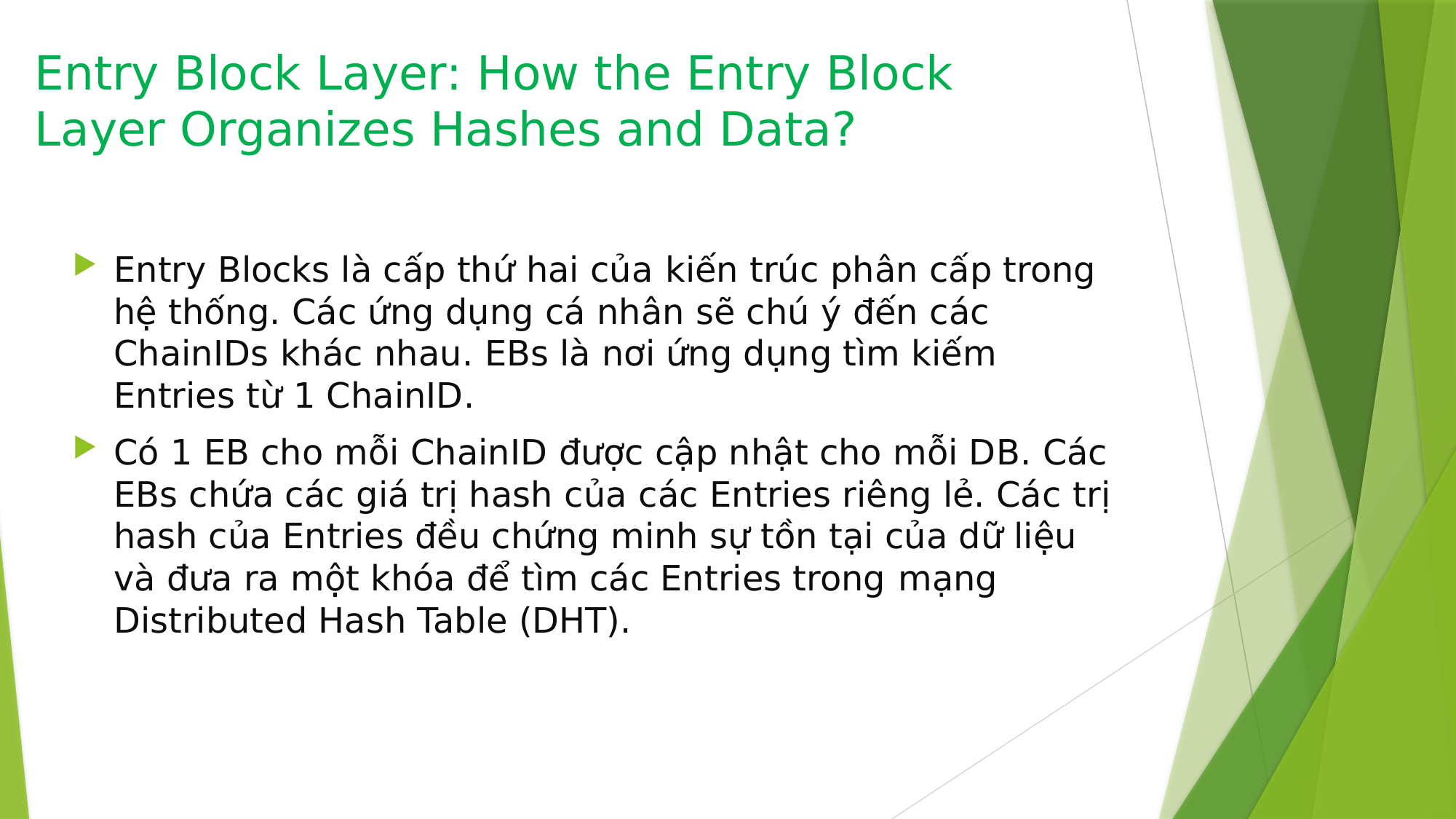

# Entry Block Layer: How the Entry Block Layer Organizes Hashes and Data?
Entry Blocks là cấp thứ hai của kiến trúc phân cấp trong hệ thống. Các ứng dụng cá nhân sẽ chú ý đến các ChainIDs khác nhau. EBs là nơi ứng dụng tìm kiếm Entries từ 1 ChainID.
Có 1 EB cho mỗi ChainID được cập nhật cho mỗi DB. Các EBs chứa các giá trị hash của các Entries riêng lẻ. Các trị hash của Entries đều chứng minh sự tồn tại của dữ liệu và đưa ra một khóa để tìm các Entries trong mạng Distributed Hash Table (DHT).

34